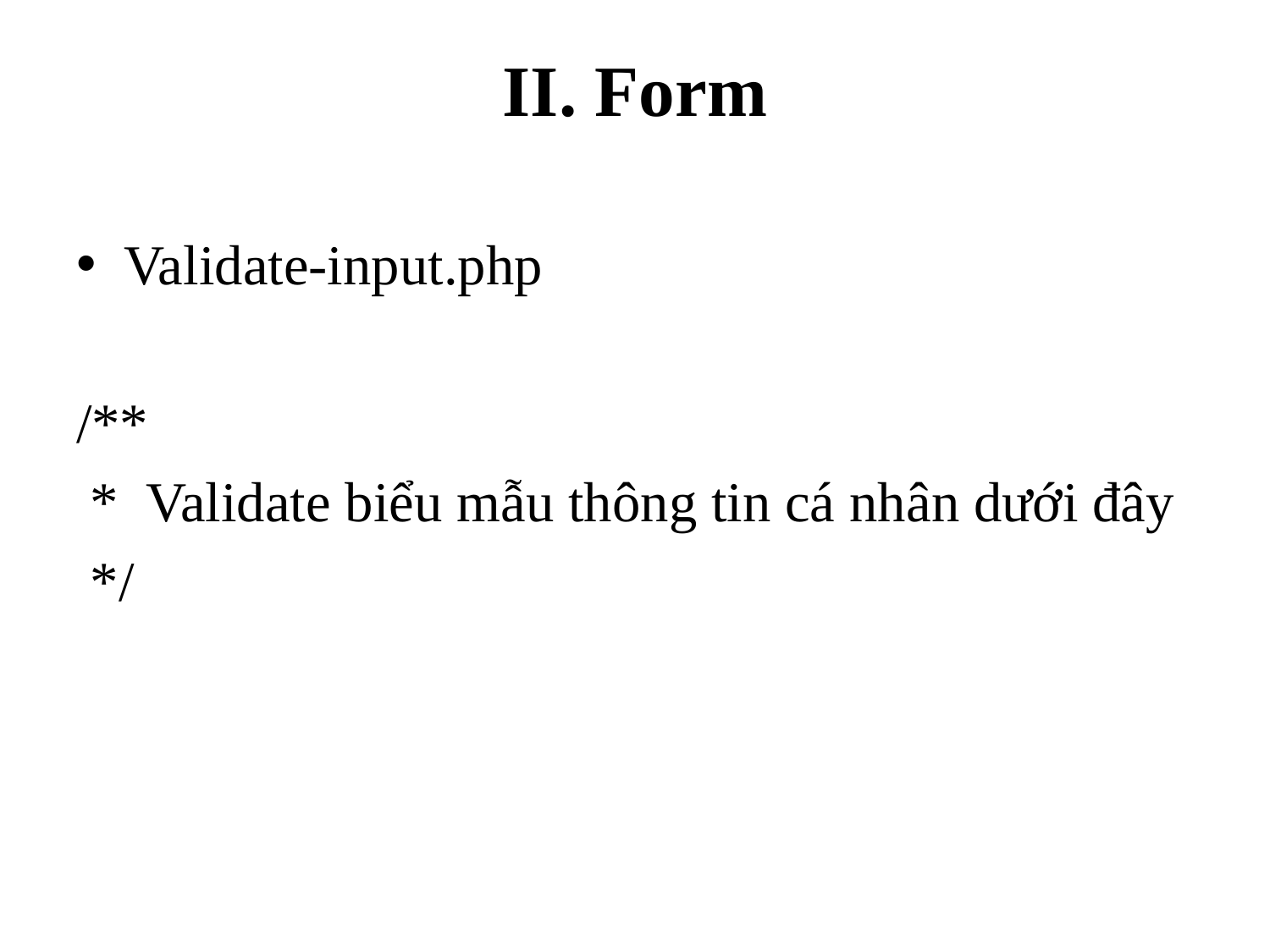

# II. Form
Validate-input.php

/**
 *  Validate biểu mẫu thông tin cá nhân dưới đây
 */